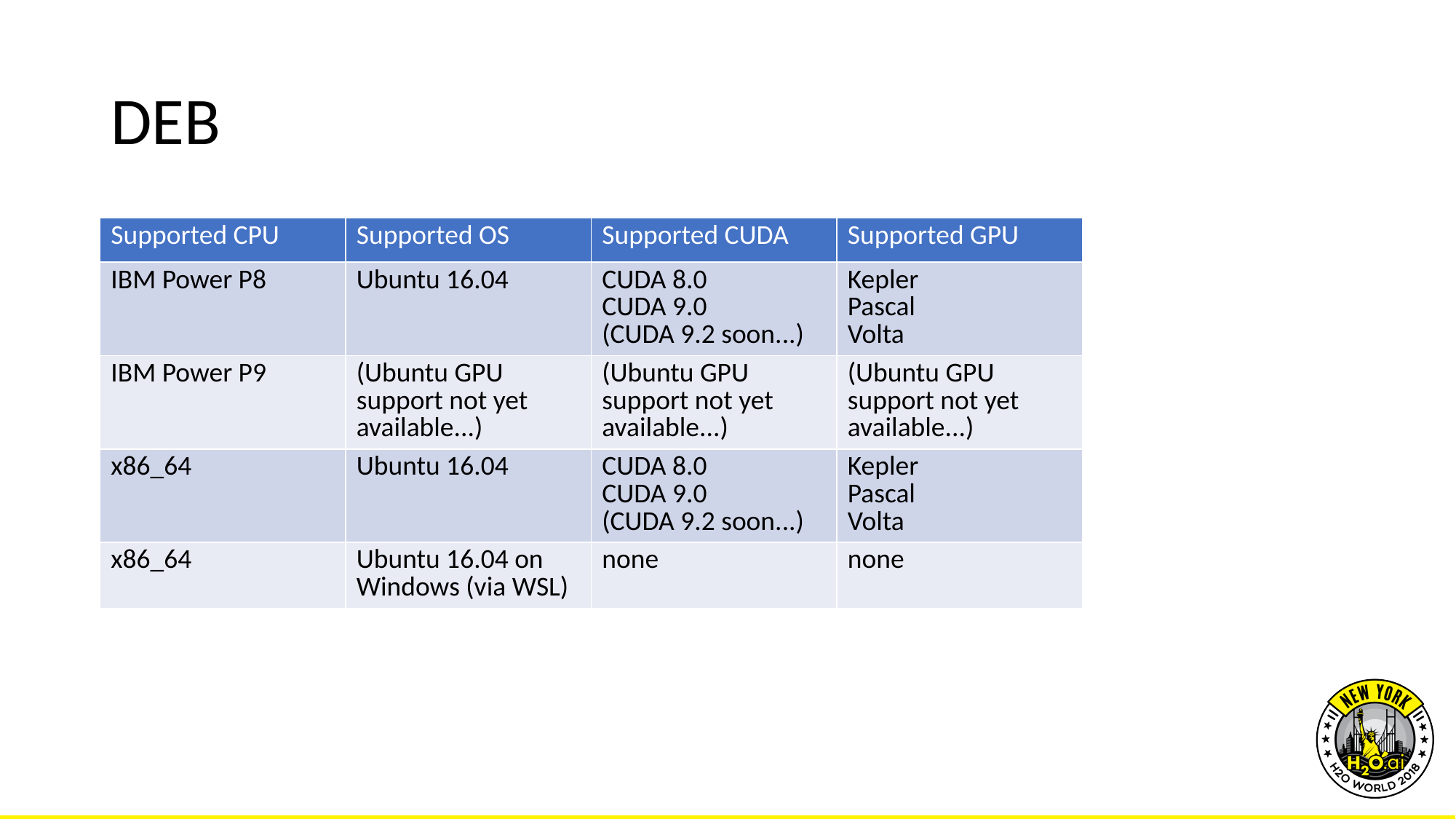

# DEB
| Supported CPU | Supported OS | Supported CUDA | Supported GPU |
| --- | --- | --- | --- |
| IBM Power P8 | Ubuntu 16.04 | CUDA 8.0 CUDA 9.0 (CUDA 9.2 soon...) | Kepler Pascal Volta |
| IBM Power P9 | (Ubuntu GPU support not yet available...) | (Ubuntu GPU support not yet available...) | (Ubuntu GPU support not yet available...) |
| x86\_64 | Ubuntu 16.04 | CUDA 8.0 CUDA 9.0 (CUDA 9.2 soon...) | Kepler Pascal Volta |
| x86\_64 | Ubuntu 16.04 on Windows (via WSL) | none | none |